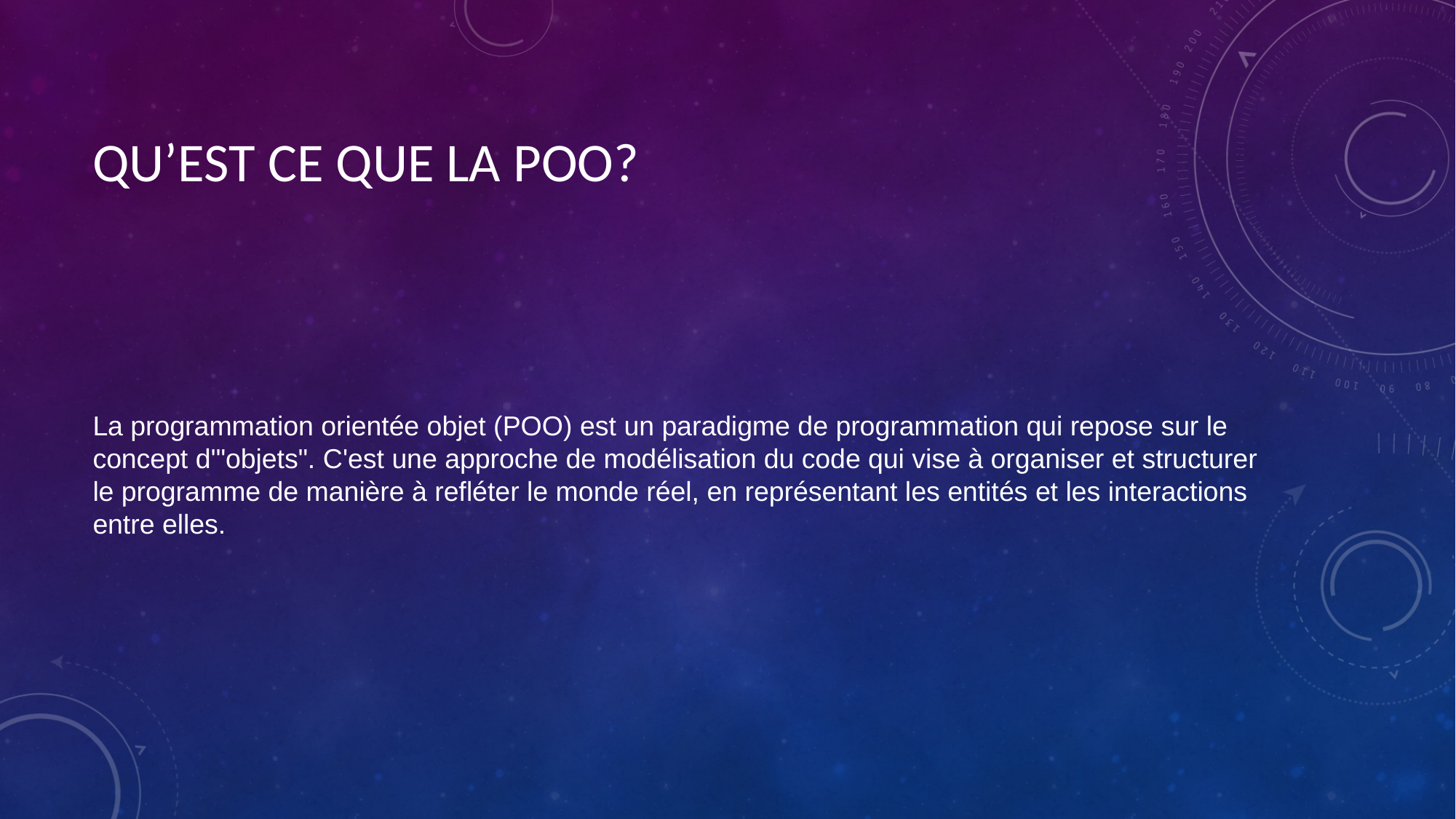

# Qu’est ce que la pOO?
La programmation orientée objet (POO) est un paradigme de programmation qui repose sur le concept d'"objets". C'est une approche de modélisation du code qui vise à organiser et structurer le programme de manière à refléter le monde réel, en représentant les entités et les interactions entre elles.